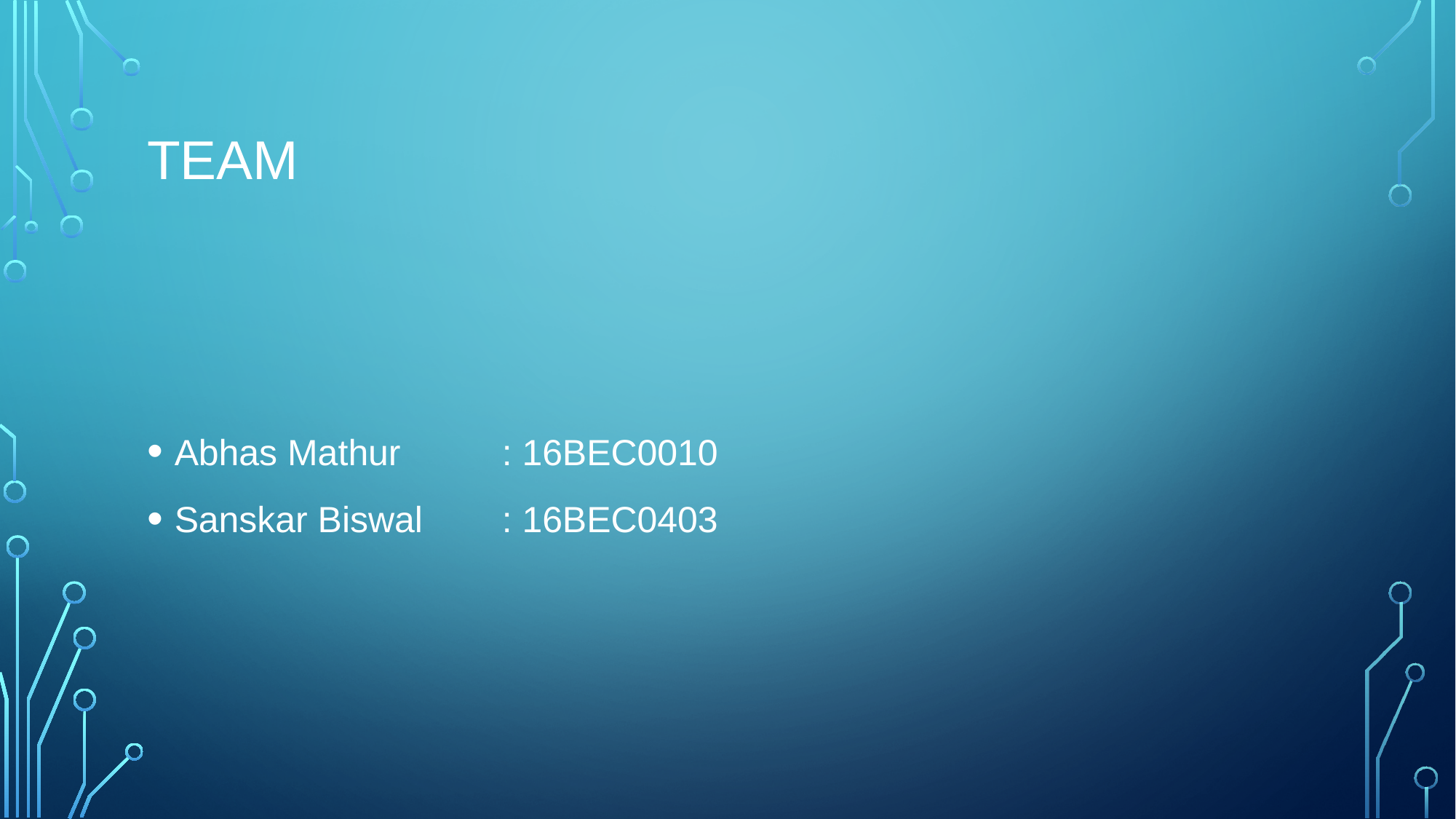

# Team
Abhas Mathur	: 16BEC0010
Sanskar Biswal	: 16BEC0403